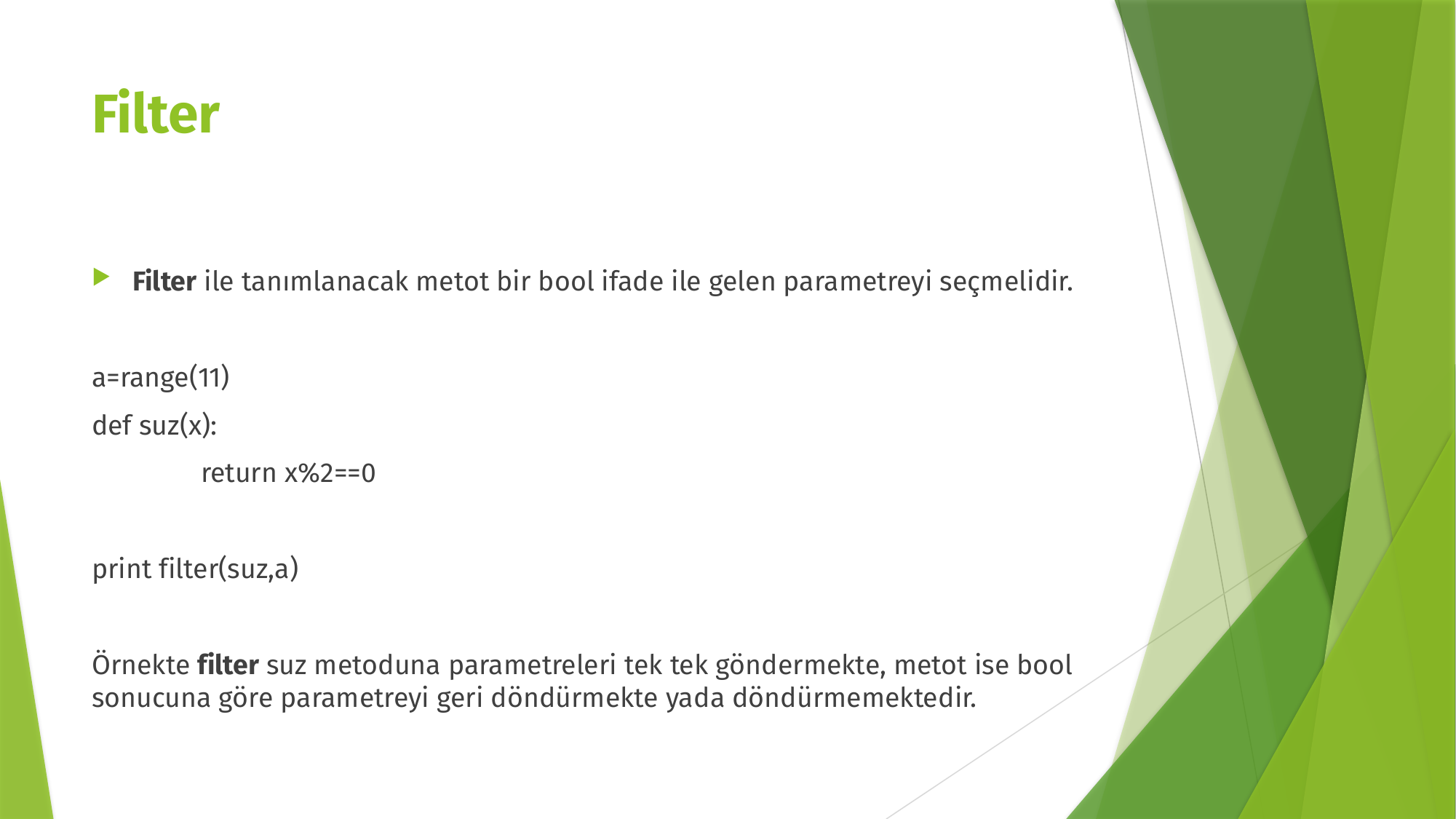

# Filter
Filter ile tanımlanacak metot bir bool ifade ile gelen parametreyi seçmelidir.

a=range(11)
def suz(x):
	return x%2==0

print filter(suz,a)

Örnekte filter suz metoduna parametreleri tek tek göndermekte, metot ise bool sonucuna göre parametreyi geri döndürmekte yada döndürmemektedir.